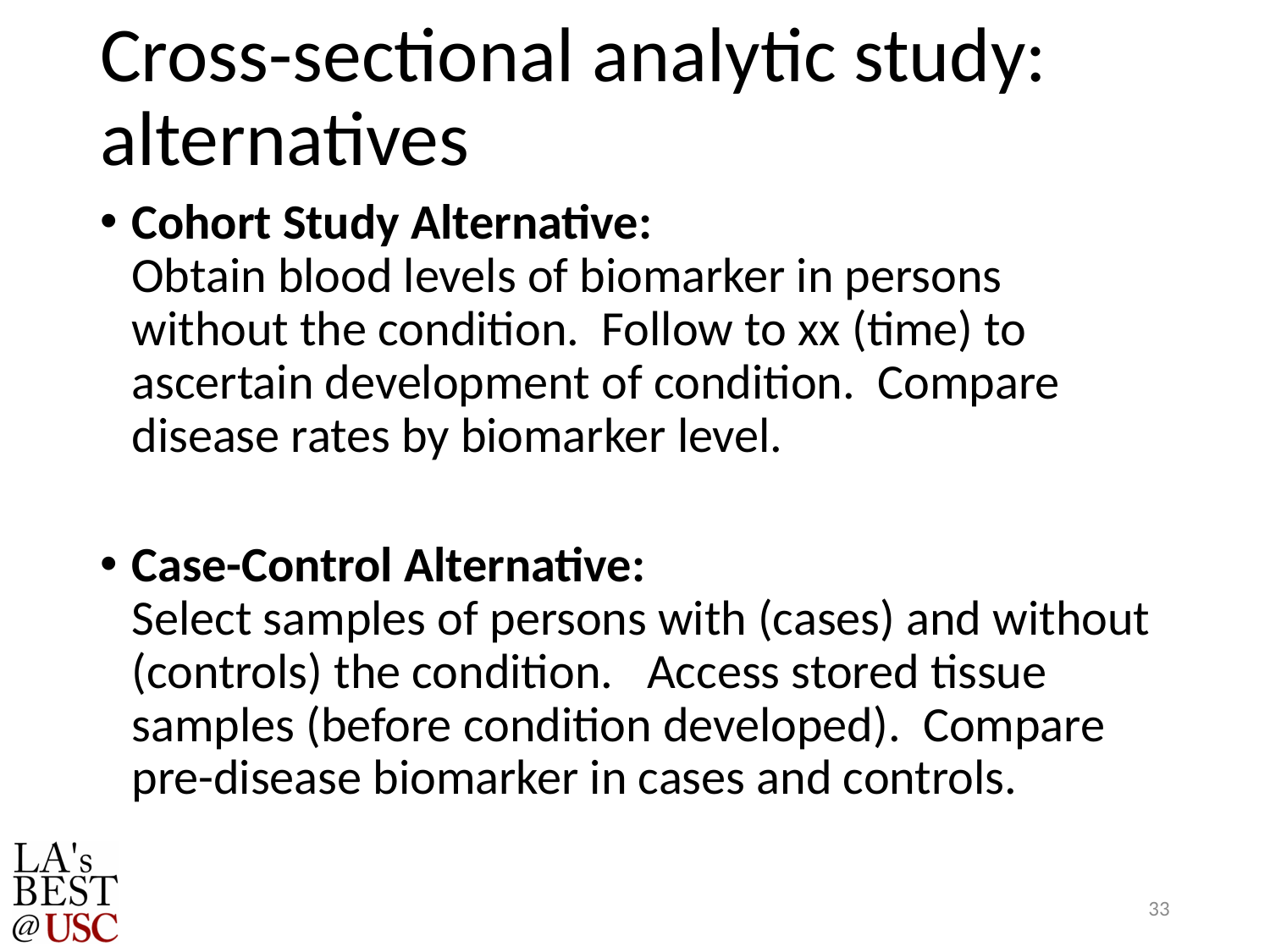

# Cross-sectional analytic study: alternatives
Cohort Study Alternative:
Obtain blood levels of biomarker in persons without the condition.  Follow to xx (time) to ascertain development of condition.  Compare disease rates by biomarker level.
Case-Control Alternative:
Select samples of persons with (cases) and without (controls) the condition.   Access stored tissue samples (before condition developed).  Compare pre-disease biomarker in cases and controls.
33